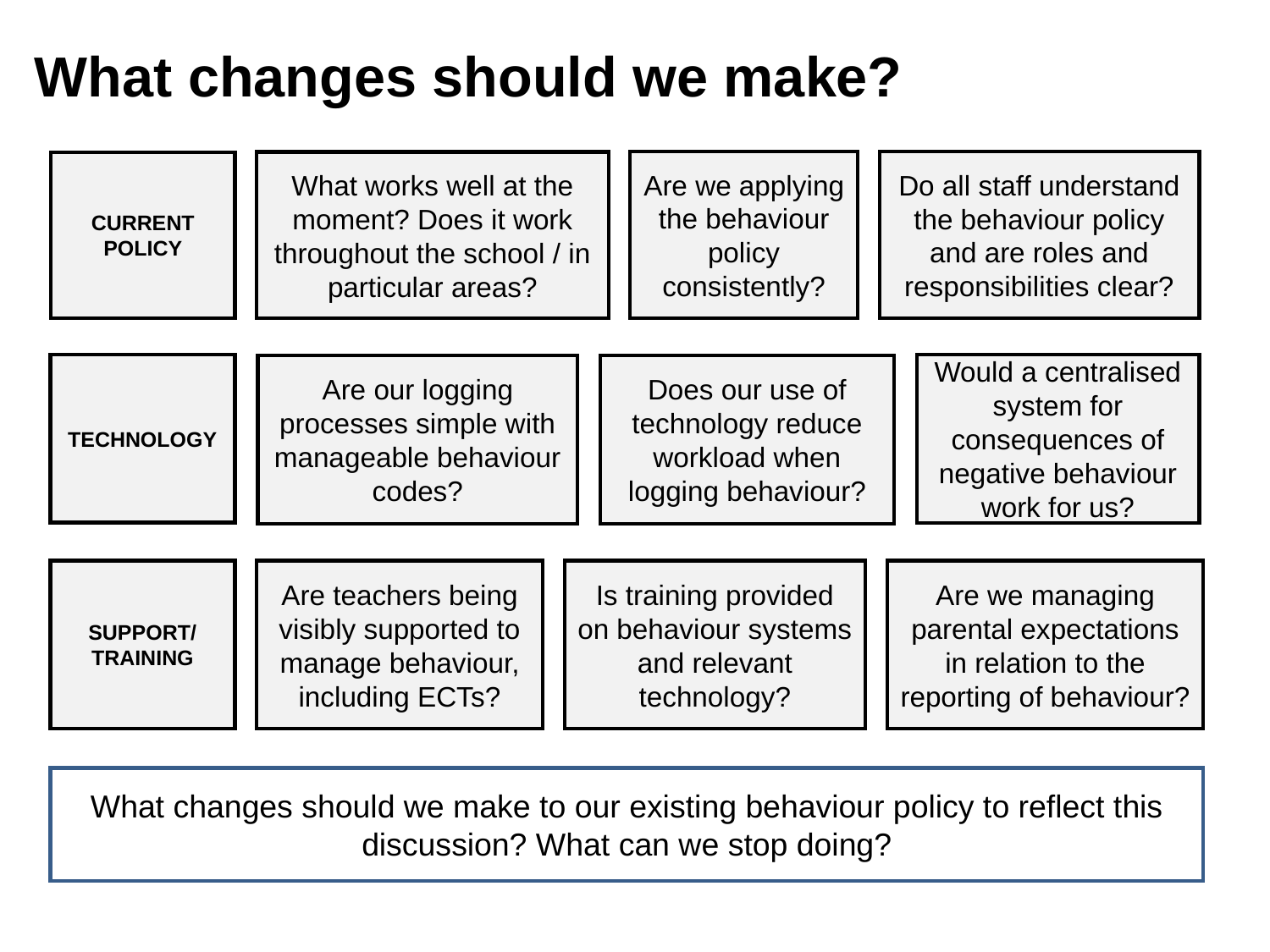

# What changes should we make?
Are we applying the behaviour policy consistently?
Do all staff understand the behaviour policy and are roles and responsibilities clear?
What works well at the moment? Does it work throughout the school / in particular areas?
CURRENT POLICY
TECHNOLOGY
Would a centralised system for consequences of negative behaviour work for us?
Are our logging processes simple with manageable behaviour codes?
Does our use of technology reduce workload when logging behaviour?
SUPPORT/ TRAINING
Are teachers being visibly supported to manage behaviour, including ECTs?
Is training provided on behaviour systems and relevant technology?
Are we managing parental expectations in relation to the reporting of behaviour?
What changes should we make to our existing behaviour policy to reflect this discussion? What can we stop doing?